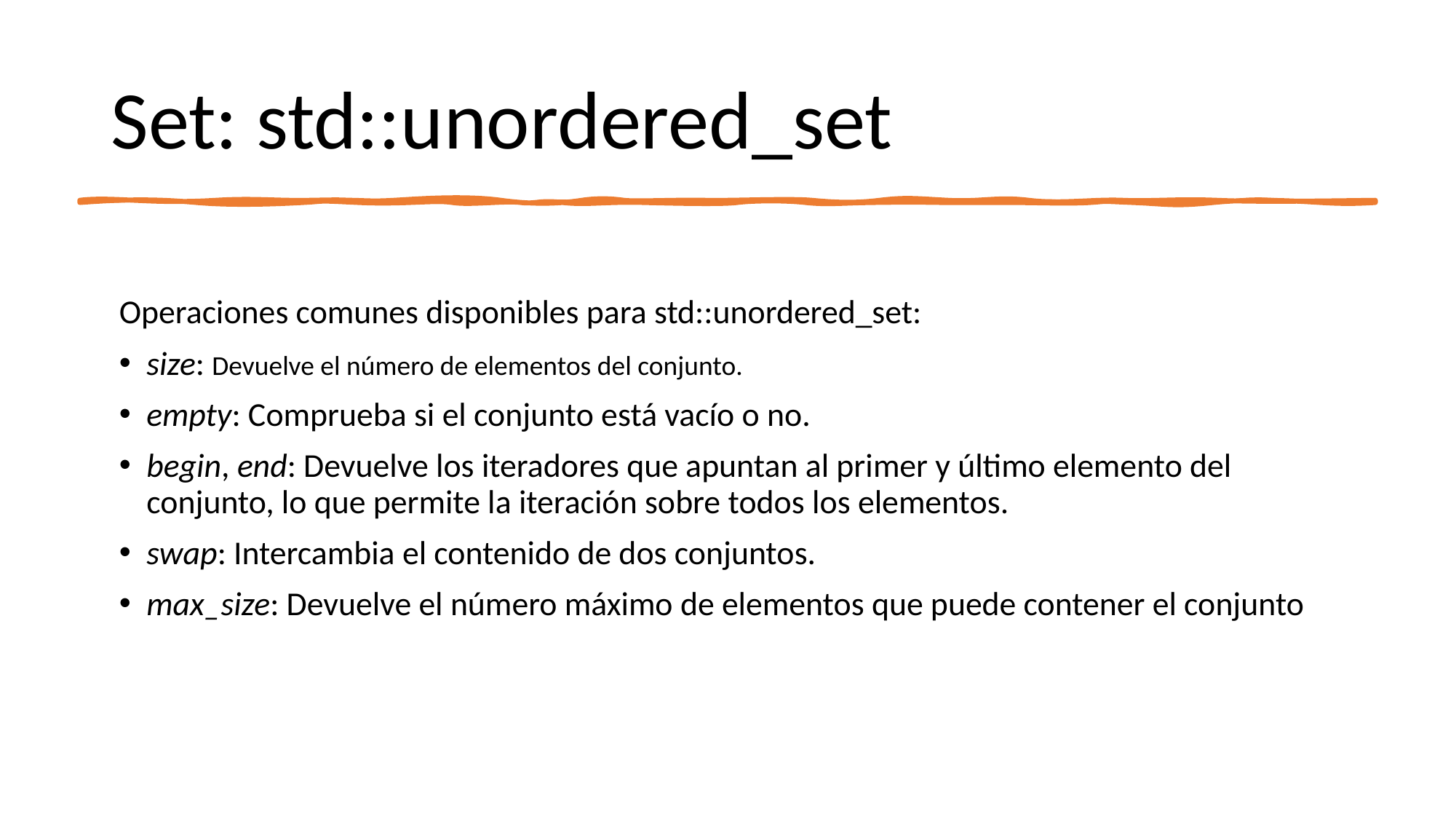

# Set: std::unordered_set

Operaciones comunes disponibles para std::unordered_set:
size: Devuelve el número de elementos del conjunto.
empty: Comprueba si el conjunto está vacío o no.
begin, end: Devuelve los iteradores que apuntan al primer y último elemento del conjunto, lo que permite la iteración sobre todos los elementos.
swap: Intercambia el contenido de dos conjuntos.
max_size: Devuelve el número máximo de elementos que puede contener el conjunto